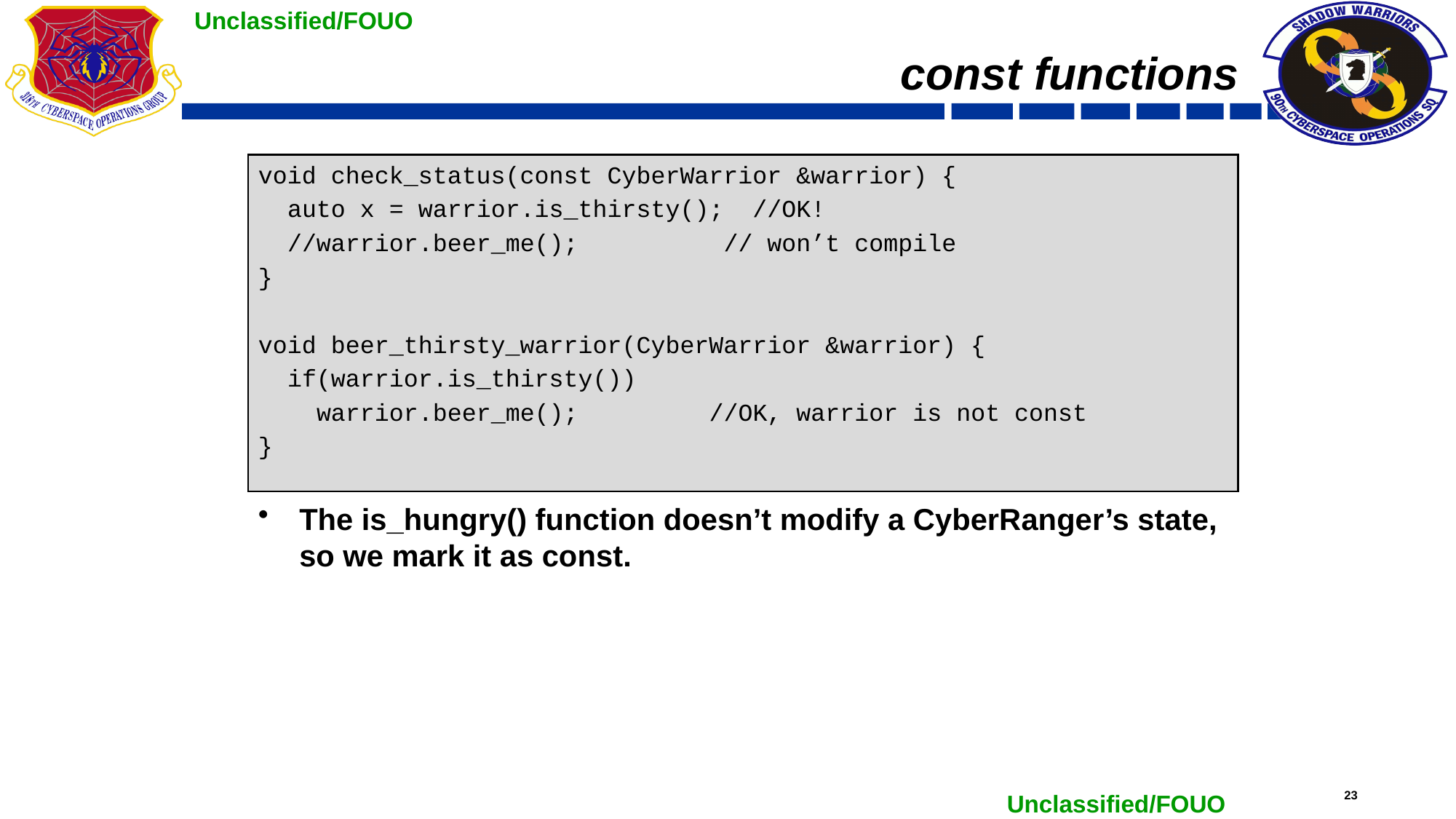

# const functions
void check_status(const CyberWarrior &warrior) {
  auto x = warrior.is_thirsty();  //OK!
  //warrior.beer_me();          // won’t compile
}

void beer_thirsty_warrior(CyberWarrior &warrior) {
  if(warrior.is_thirsty())
    warrior.beer_me();         //OK, warrior is not const
}

The is_hungry() function doesn’t modify a CyberRanger’s state, so we mark it as const.